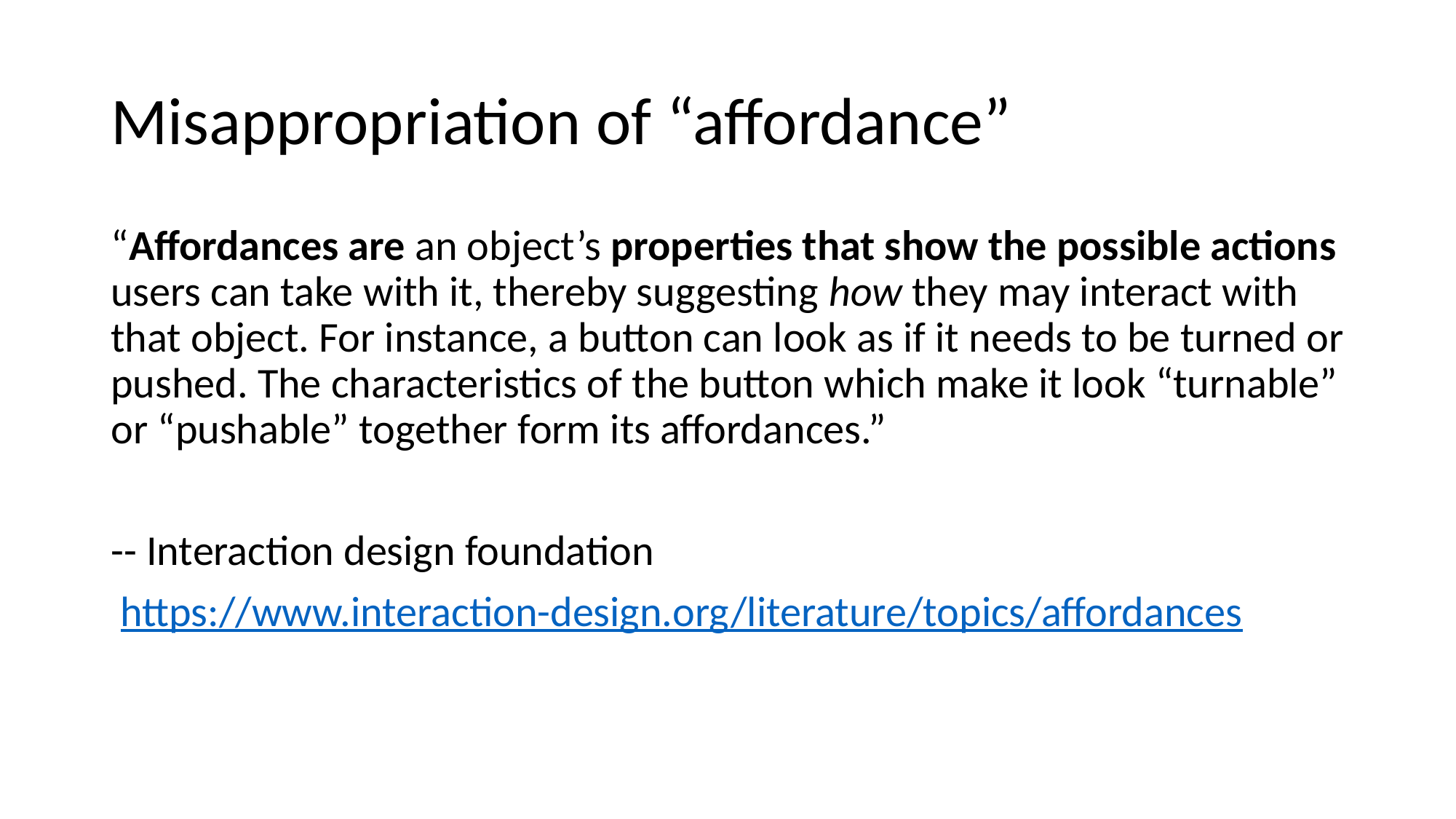

# Misappropriation of “affordance”
“Affordances are an object’s properties that show the possible actions users can take with it, thereby suggesting how they may interact with that object. For instance, a button can look as if it needs to be turned or pushed. The characteristics of the button which make it look “turnable” or “pushable” together form its affordances.”

-- Interaction design foundation
 https://www.interaction-design.org/literature/topics/affordances